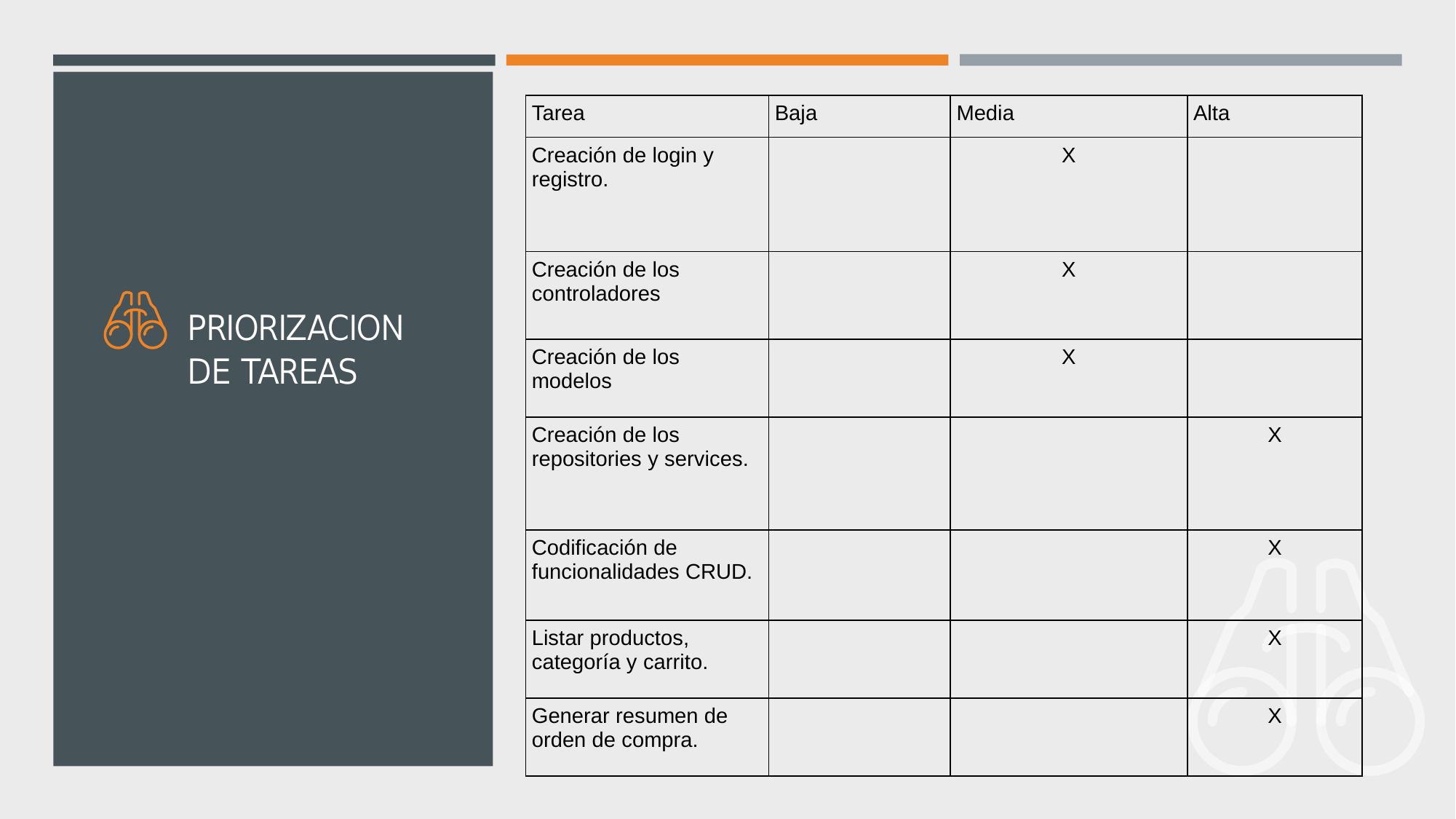

| Tarea | Baja | Media | Alta |
| --- | --- | --- | --- |
| Creación de login y registro. |  | X |  |
| Creación de los controladores |  | X |  |
| Creación de los modelos |  | X |  |
| Creación de los repositories y services. |  |  | X |
| Codificación de funcionalidades CRUD. |  |  | X |
| Listar productos, categoría y carrito. |  |  | X |
| Generar resumen de orden de compra. |  |  | X |
# PRIORIZACION DE TAREAS